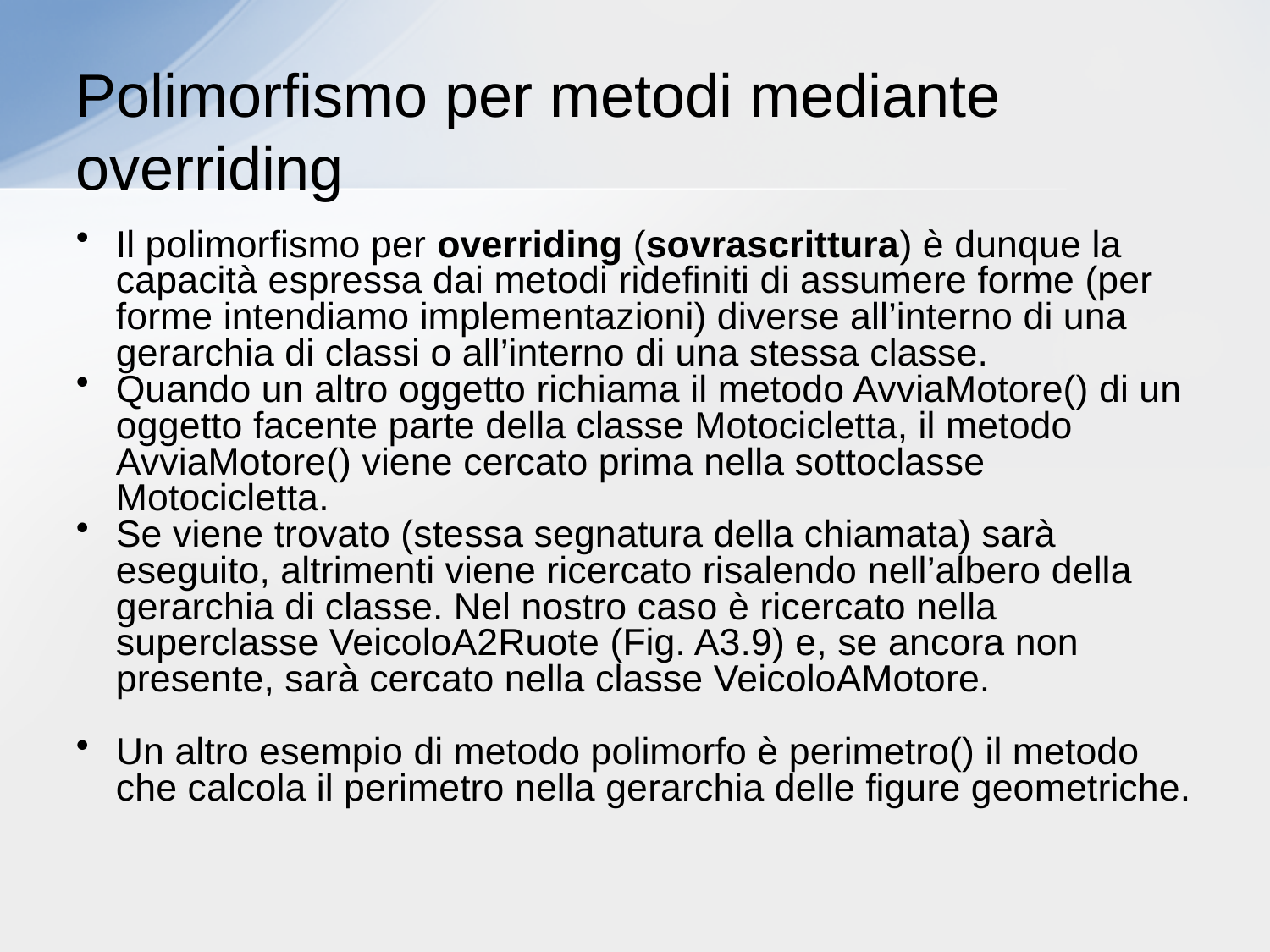

# Polimorfismo per metodi mediante overriding
Il polimorfismo per overriding (sovrascrittura) è dunque la capacità espressa dai metodi ridefiniti di assumere forme (per forme intendiamo implementazioni) diverse all’interno di una gerarchia di classi o all’interno di una stessa classe.
Quando un altro oggetto richiama il metodo AvviaMotore() di un oggetto facente parte della classe Motocicletta, il metodo AvviaMotore() viene cercato prima nella sottoclasse Motocicletta.
Se viene trovato (stessa segnatura della chiamata) sarà eseguito, altrimenti viene ricercato risalendo nell’albero della gerarchia di classe. Nel nostro caso è ricercato nella superclasse VeicoloA2Ruote (Fig. A3.9) e, se ancora non presente, sarà cercato nella classe VeicoloAMotore.

Un altro esempio di metodo polimorfo è perimetro() il metodo che calcola il perimetro nella gerarchia delle figure geometriche.